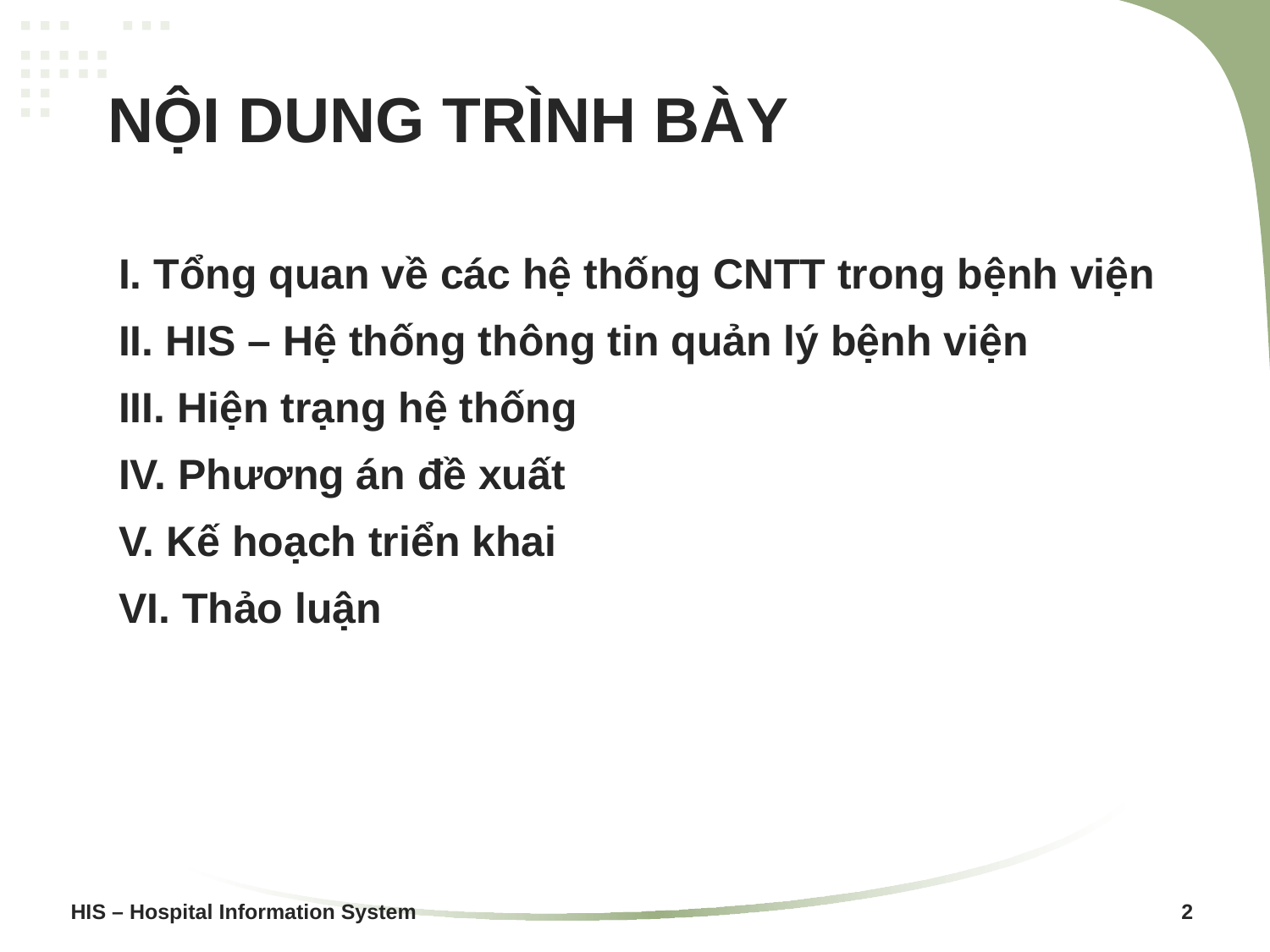

# NỘI DUNG TRÌNH BÀY
I. Tổng quan về các hệ thống CNTT trong bệnh viện
II. HIS – Hệ thống thông tin quản lý bệnh viện
III. Hiện trạng hệ thống
IV. Phương án đề xuất
V. Kế hoạch triển khai
VI. Thảo luận

HIS – Hospital Information System						                2